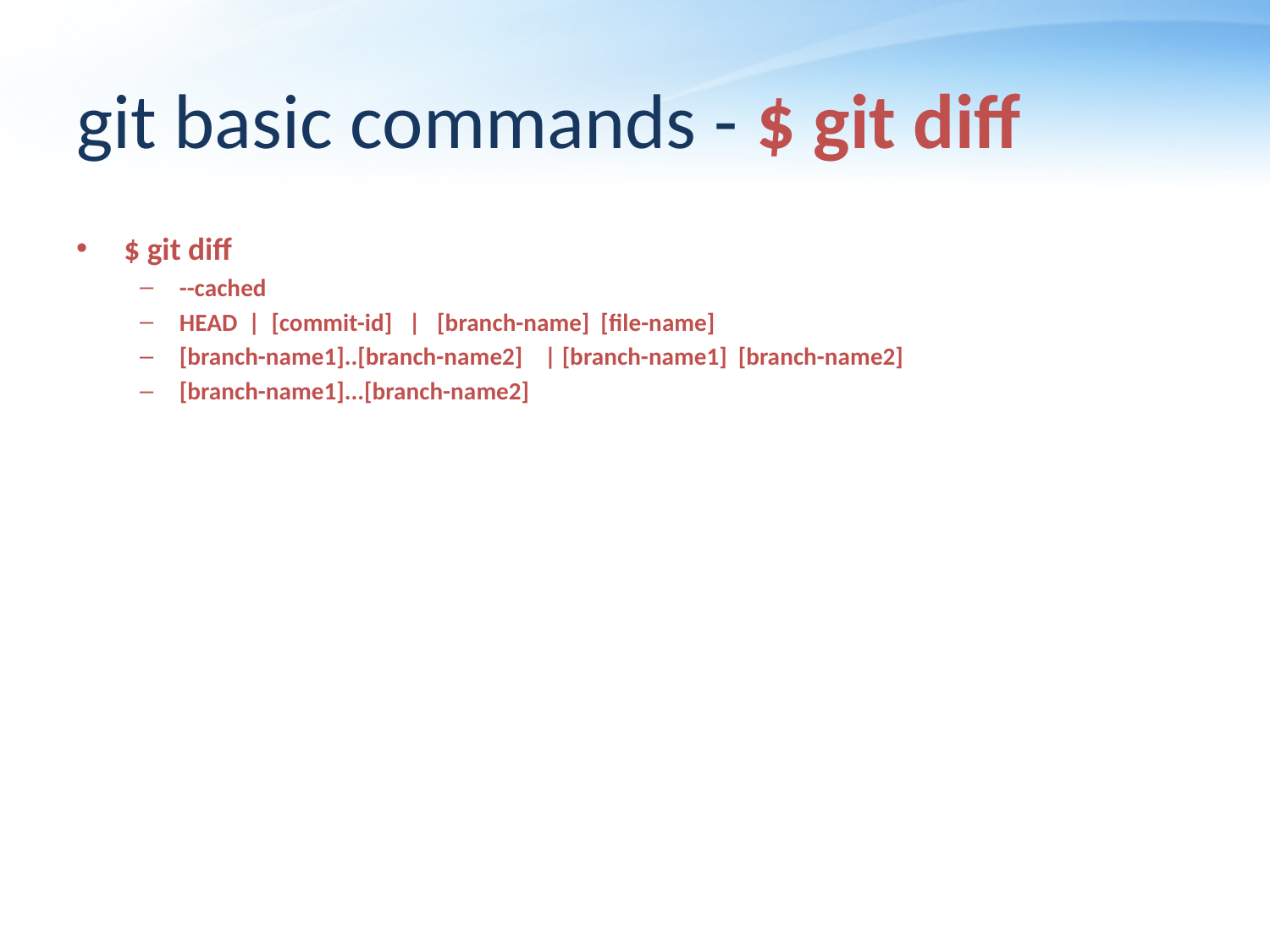

# git basic commands - $ git diff
$ git diff
--cached
HEAD  |  [commit-id]   |   [branch-name]  [file-name]
[branch-name1]..[branch-name2]    | [branch-name1]  [branch-name2]
[branch-name1]...[branch-name2]